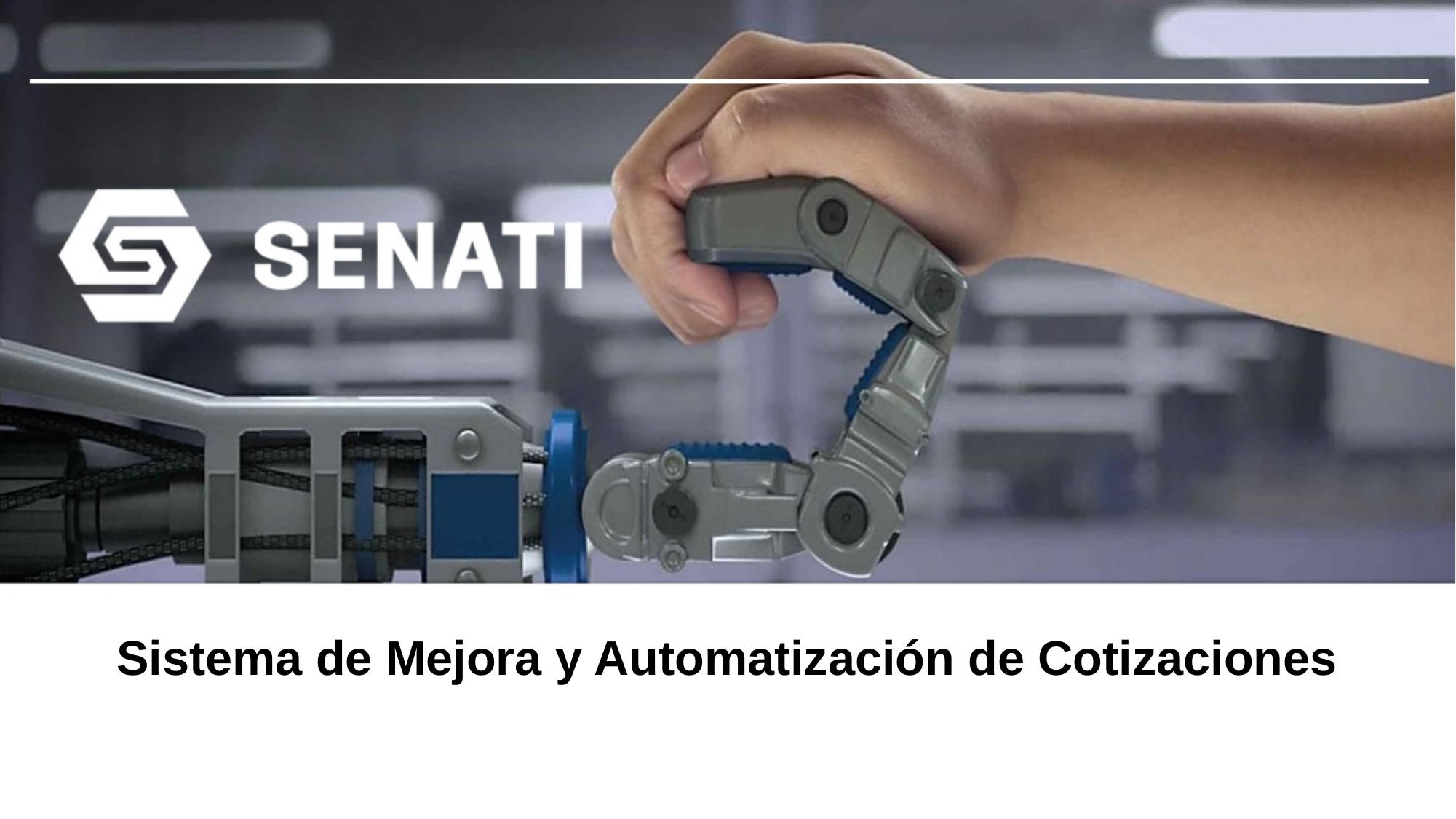

Sistema de Mejora y Automatización de Cotizaciones